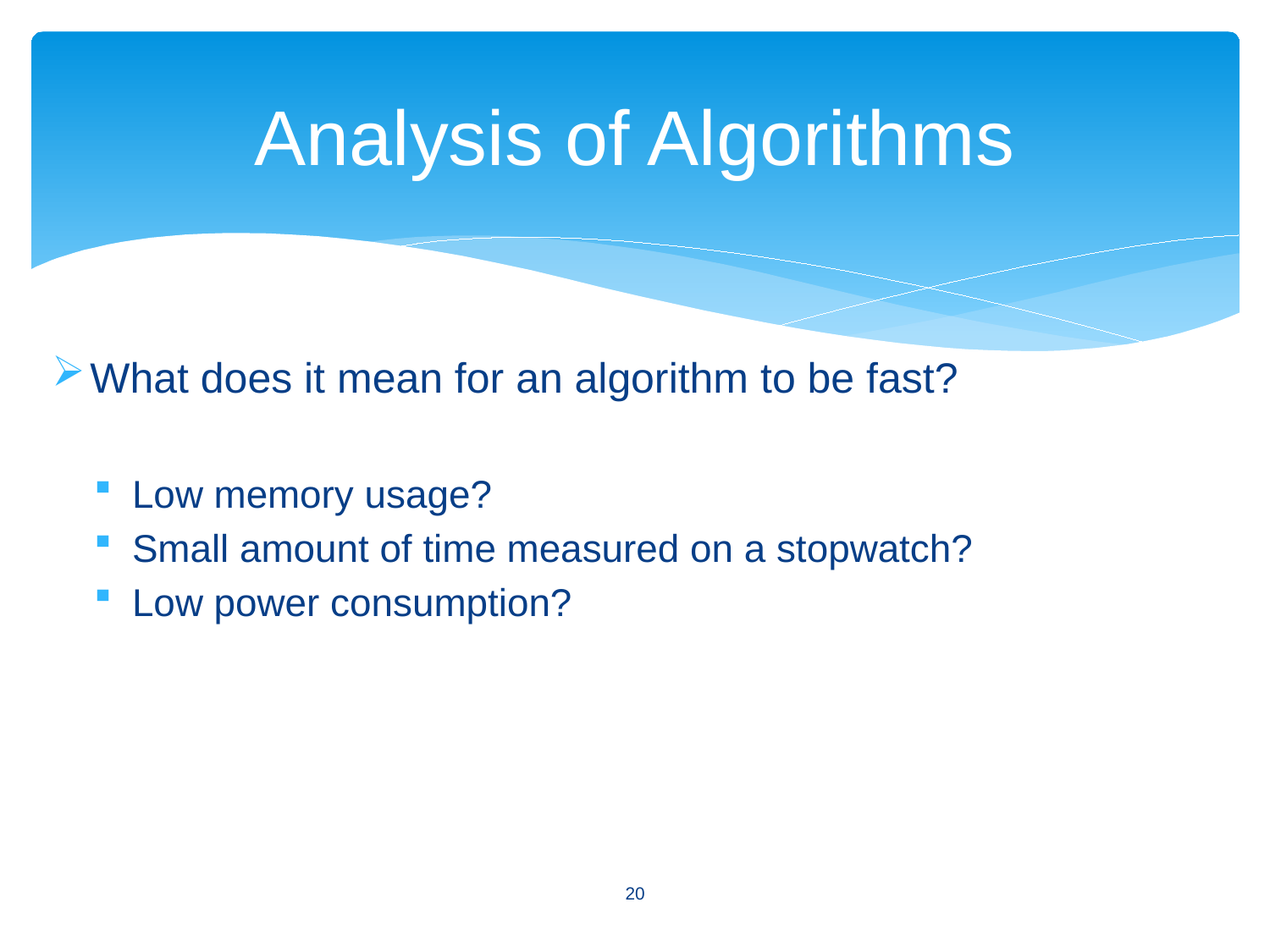

# Analysis of Algorithms
What does it mean for an algorithm to be fast?

Low memory usage?
Small amount of time measured on a stopwatch?
Low power consumption?
20